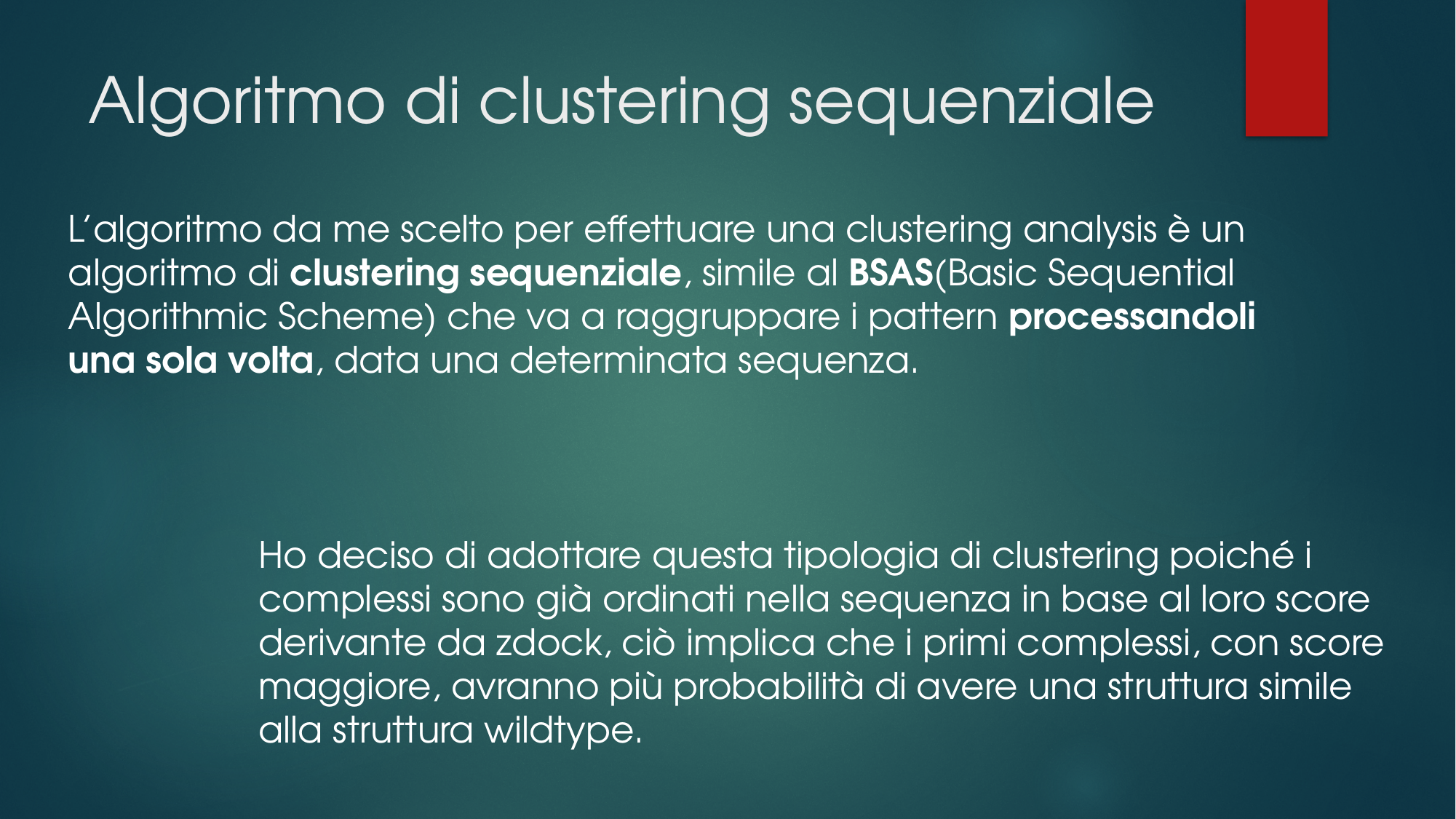

# Algoritmo di clustering sequenziale
L’algoritmo da me scelto per effettuare una clustering analysis è un algoritmo di clustering sequenziale, simile al BSAS(Basic Sequential Algorithmic Scheme) che va a raggruppare i pattern processandoli una sola volta, data una determinata sequenza.

Ho deciso di adottare questa tipologia di clustering poiché i complessi sono già ordinati nella sequenza in base al loro score derivante da zdock, ciò implica che i primi complessi, con score maggiore, avranno più probabilità di avere una struttura simile alla struttura wildtype.